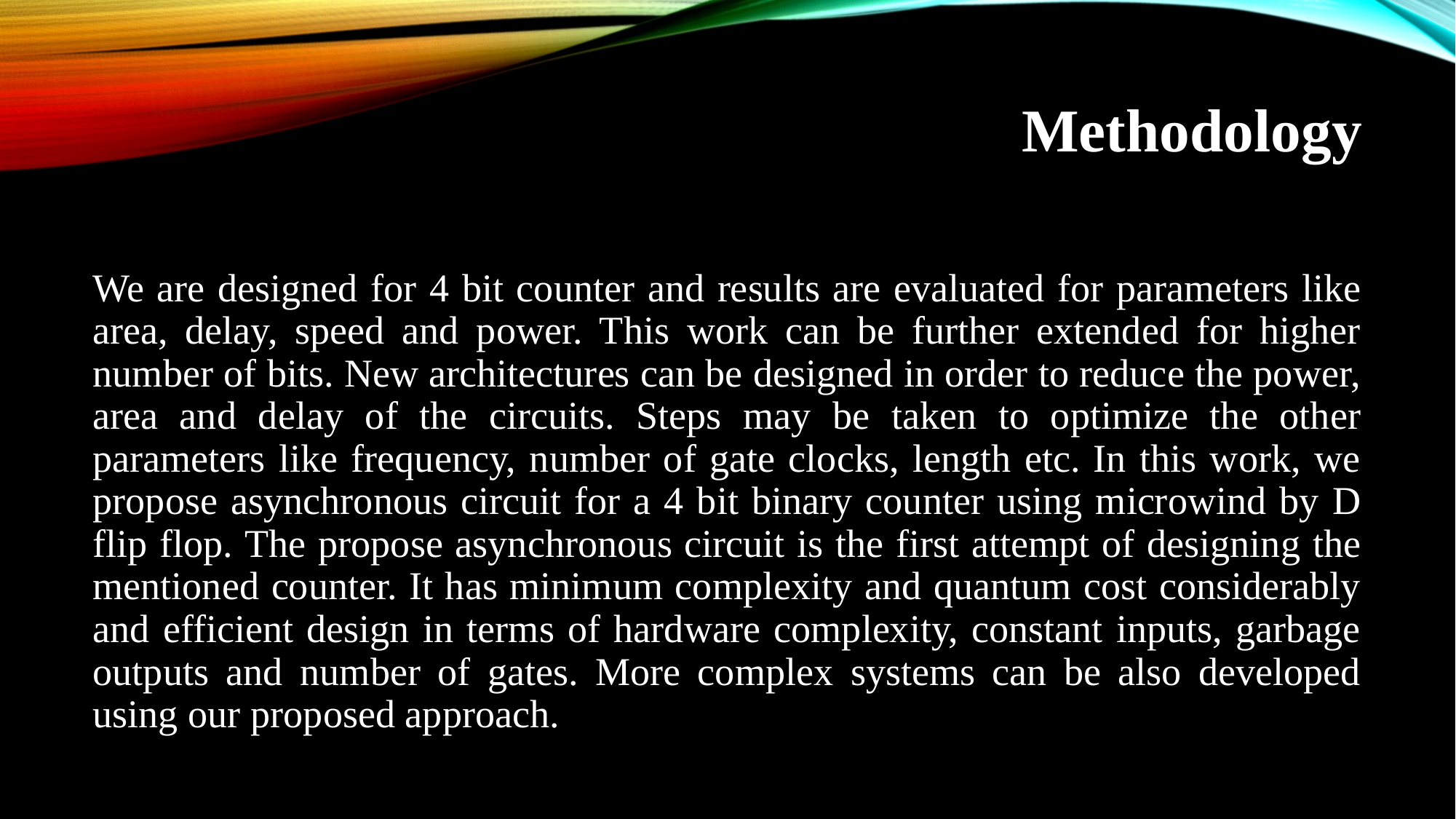

# Methodology
We are designed for 4 bit counter and results are evaluated for parameters like area, delay, speed and power. This work can be further extended for higher number of bits. New architectures can be designed in order to reduce the power, area and delay of the circuits. Steps may be taken to optimize the other parameters like frequency, number of gate clocks, length etc. In this work, we propose asynchronous circuit for a 4 bit binary counter using microwind by D flip flop. The propose asynchronous circuit is the first attempt of designing the mentioned counter. It has minimum complexity and quantum cost considerably and efficient design in terms of hardware complexity, constant inputs, garbage outputs and number of gates. More complex systems can be also developed using our proposed approach.